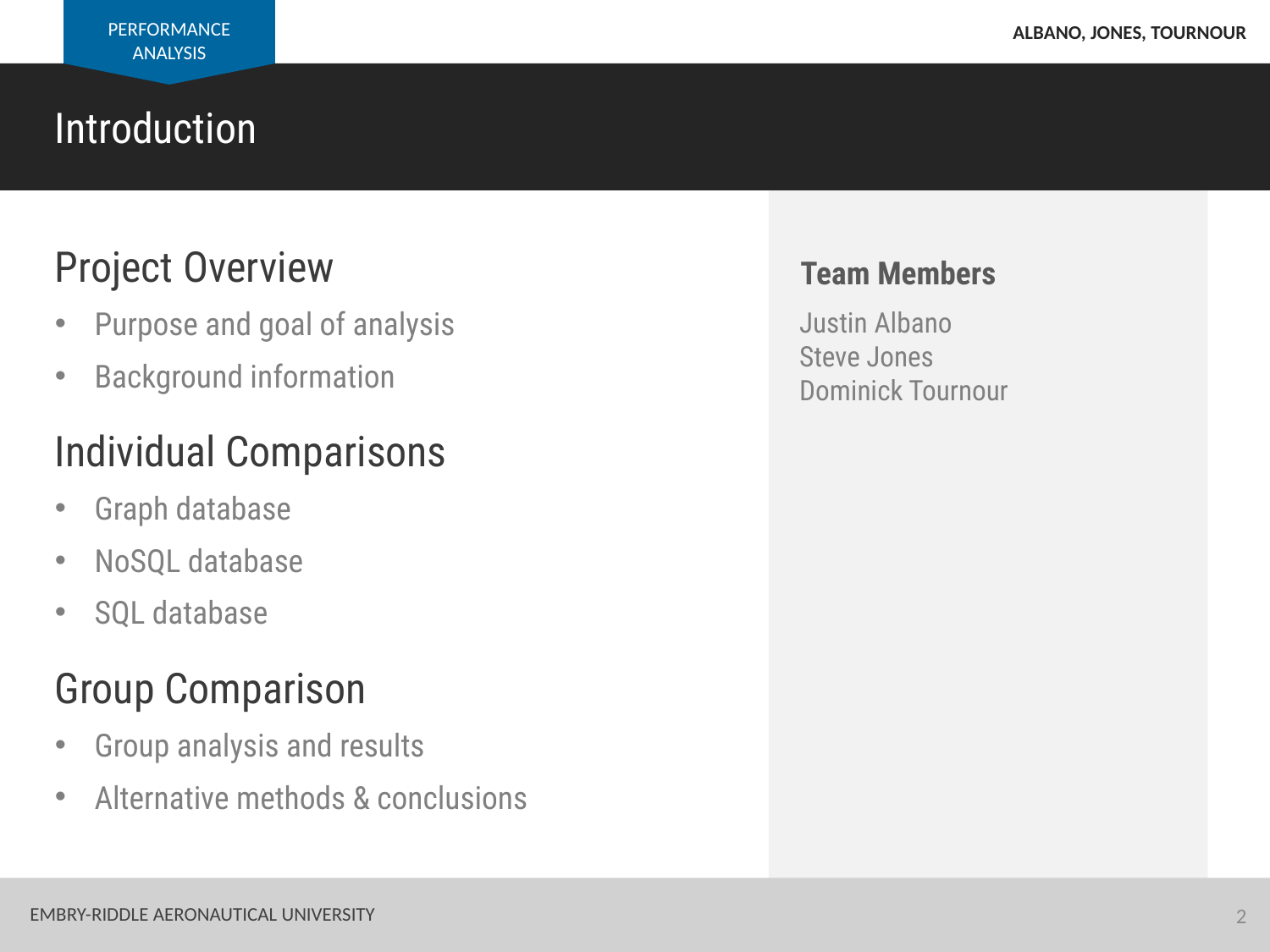

PERFORMANCE ANALYSIS
Albano, Jones, Tournour

Introduction

Project Overview
Team Members
Purpose and goal of analysis
Background information
Justin Albano
Steve Jones
Dominick Tournour
Individual Comparisons
Graph database
NoSQL database
SQL database
Group Comparison
Group analysis and results
Alternative methods & conclusions

2
Embry-Riddle Aeronautical University